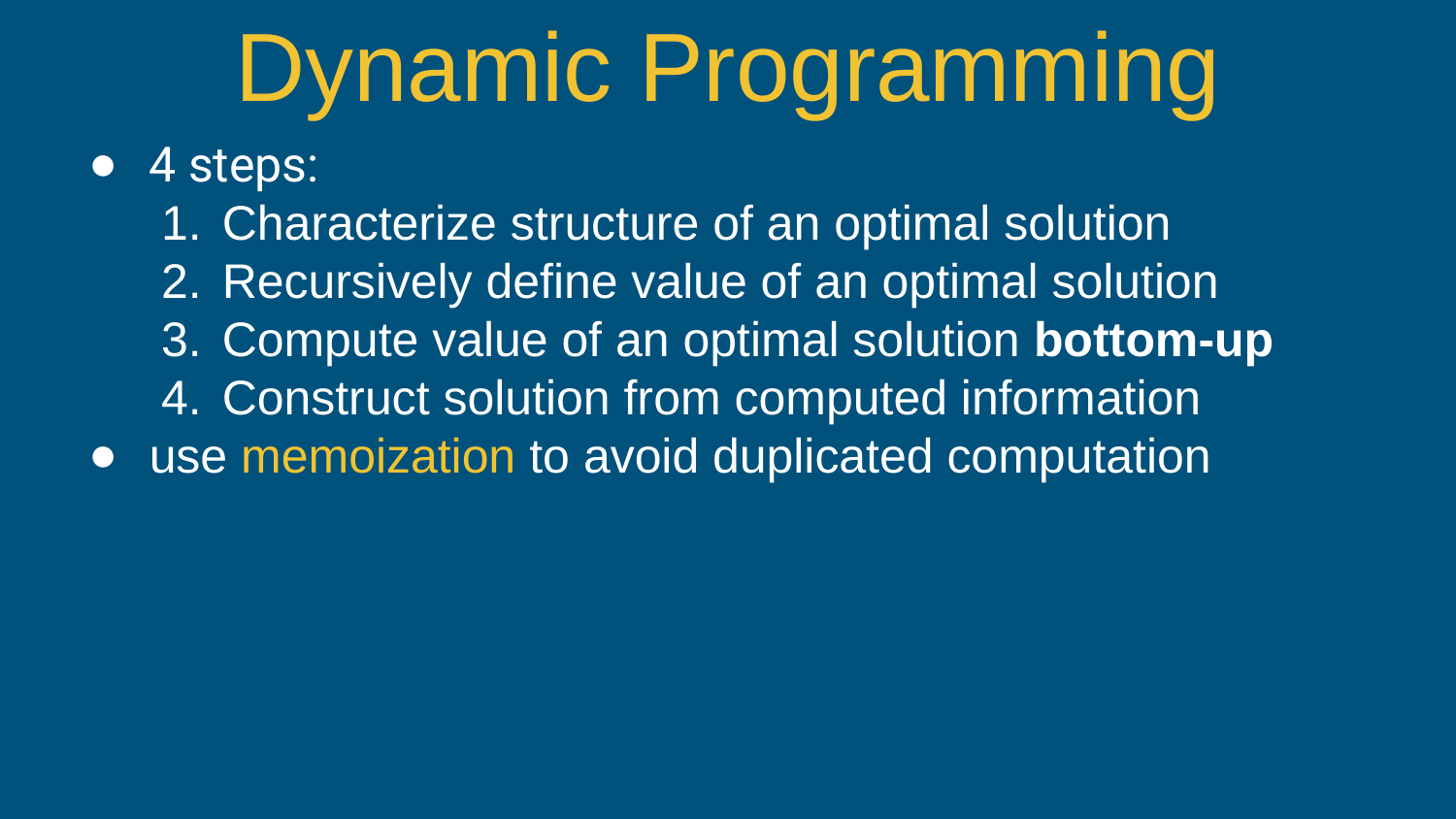

# Dynamic Programming
4 steps:
Characterize structure of an optimal solution
Recursively define value of an optimal solution
Compute value of an optimal solution bottom-up
Construct solution from computed information
use memoization to avoid duplicated computation